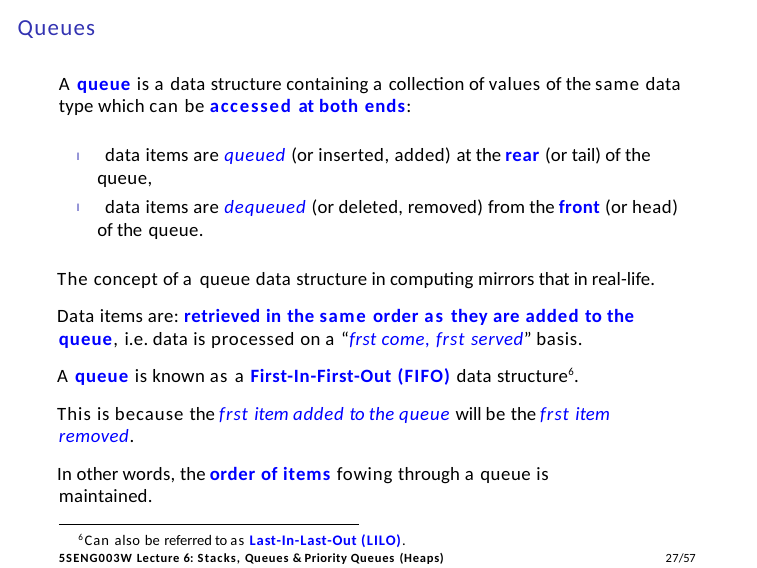

# Queues
A queue is a data structure containing a collection of values of the same data  type which can be accessed at both ends:

I data items are queued (or inserted, added) at the rear (or tail) of the  queue,
I data items are dequeued (or deleted, removed) from the front (or head)  of the queue.

The concept of a queue data structure in computing mirrors that in real-life.
Data items are: retrieved in the same order as they are added to the  queue, i.e. data is processed on a “frst come, frst served” basis.
A queue is known as a First-In-First-Out (FIFO) data structure6.
This is because the frst item added to the queue will be the frst item  removed.
In other words, the order of items fowing through a queue is maintained.

6Can also be referred to as Last-In-Last-Out (LILO).
27/57
5SENG003W Lecture 6: Stacks, Queues & Priority Queues (Heaps)